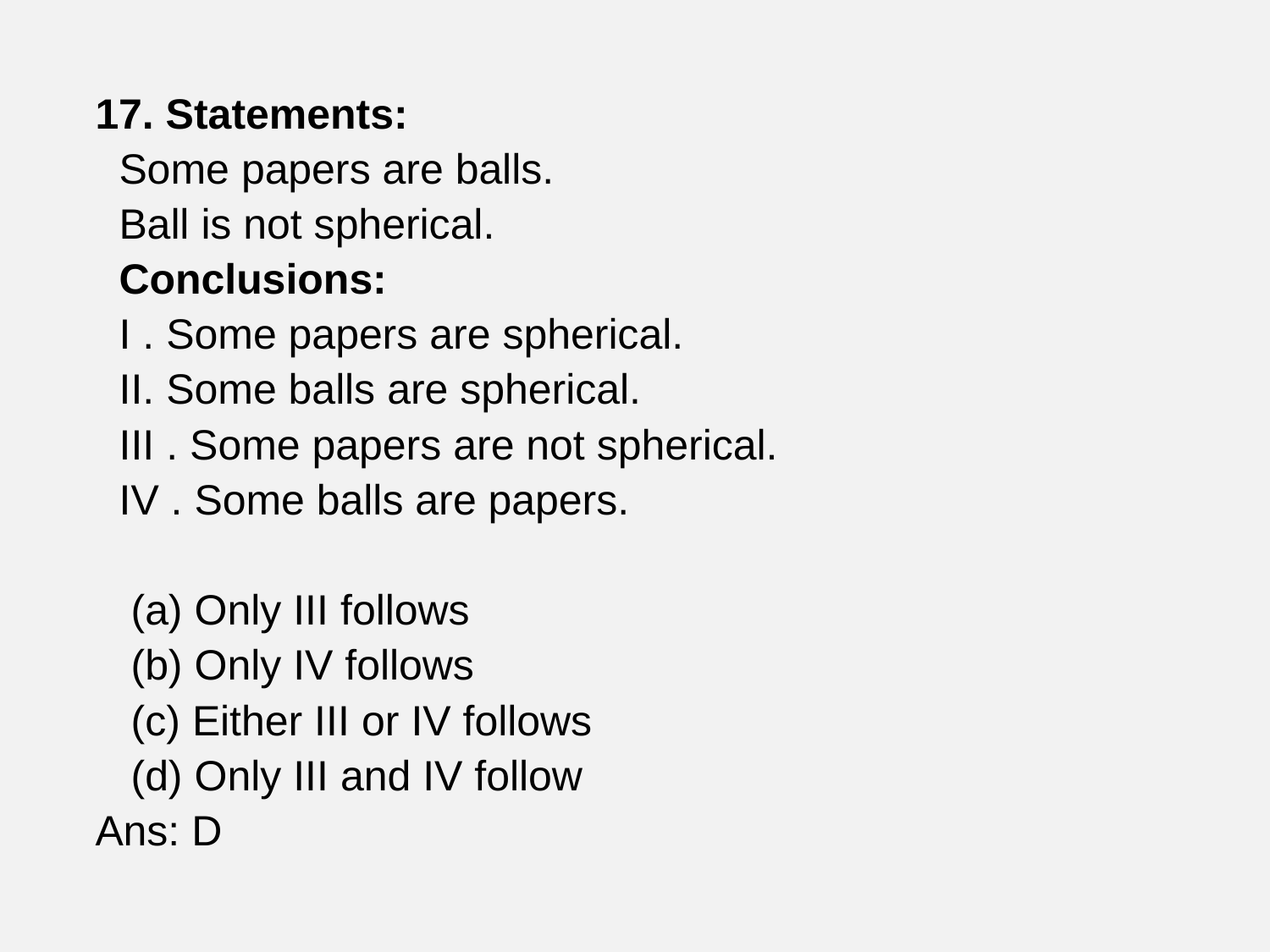

17. Statements:
  Some papers are balls.
  Ball is not spherical.
  Conclusions:
  I . Some papers are spherical.
  II. Some balls are spherical.
  III . Some papers are not spherical.
  IV . Some balls are papers.

   (a) Only III follows
   (b) Only IV follows
   (c) Either III or IV follows
   (d) Only III and IV follow
Ans: D